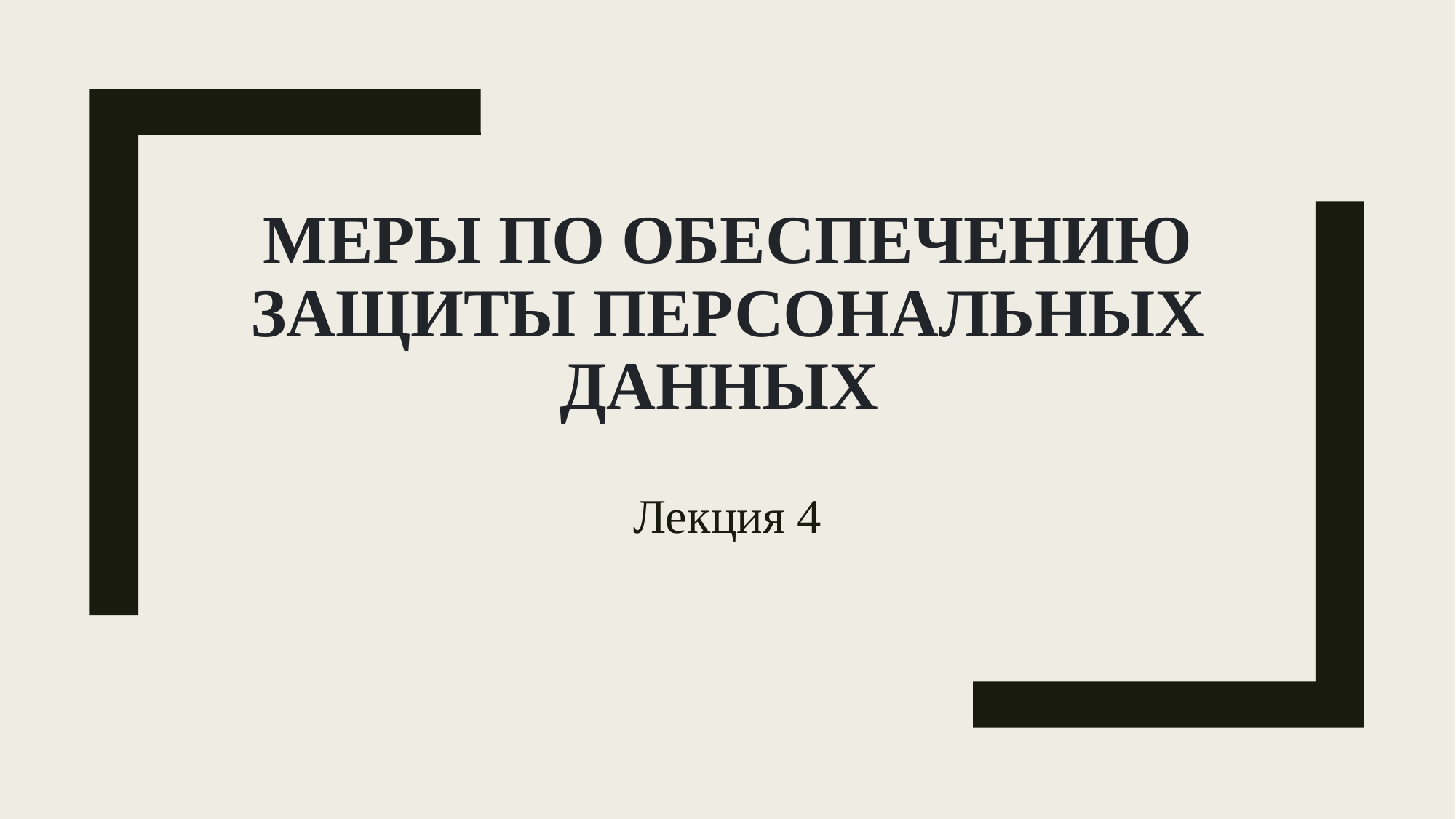

# Меры по обеспечению защиты персональных данных
Лекция 4